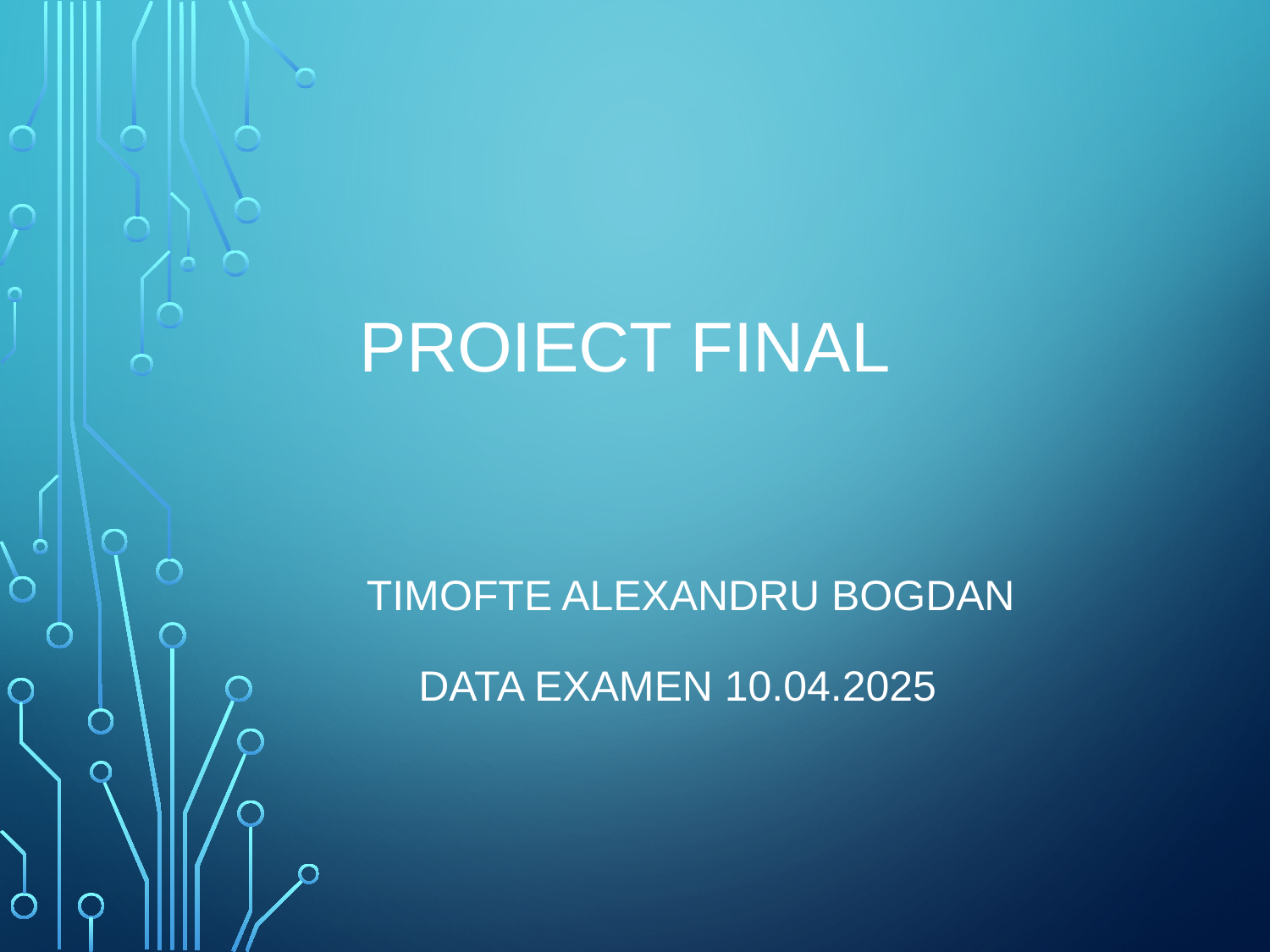

# Proiect Final Timofte Alexandru Bogdan Data examen 10.04.2025